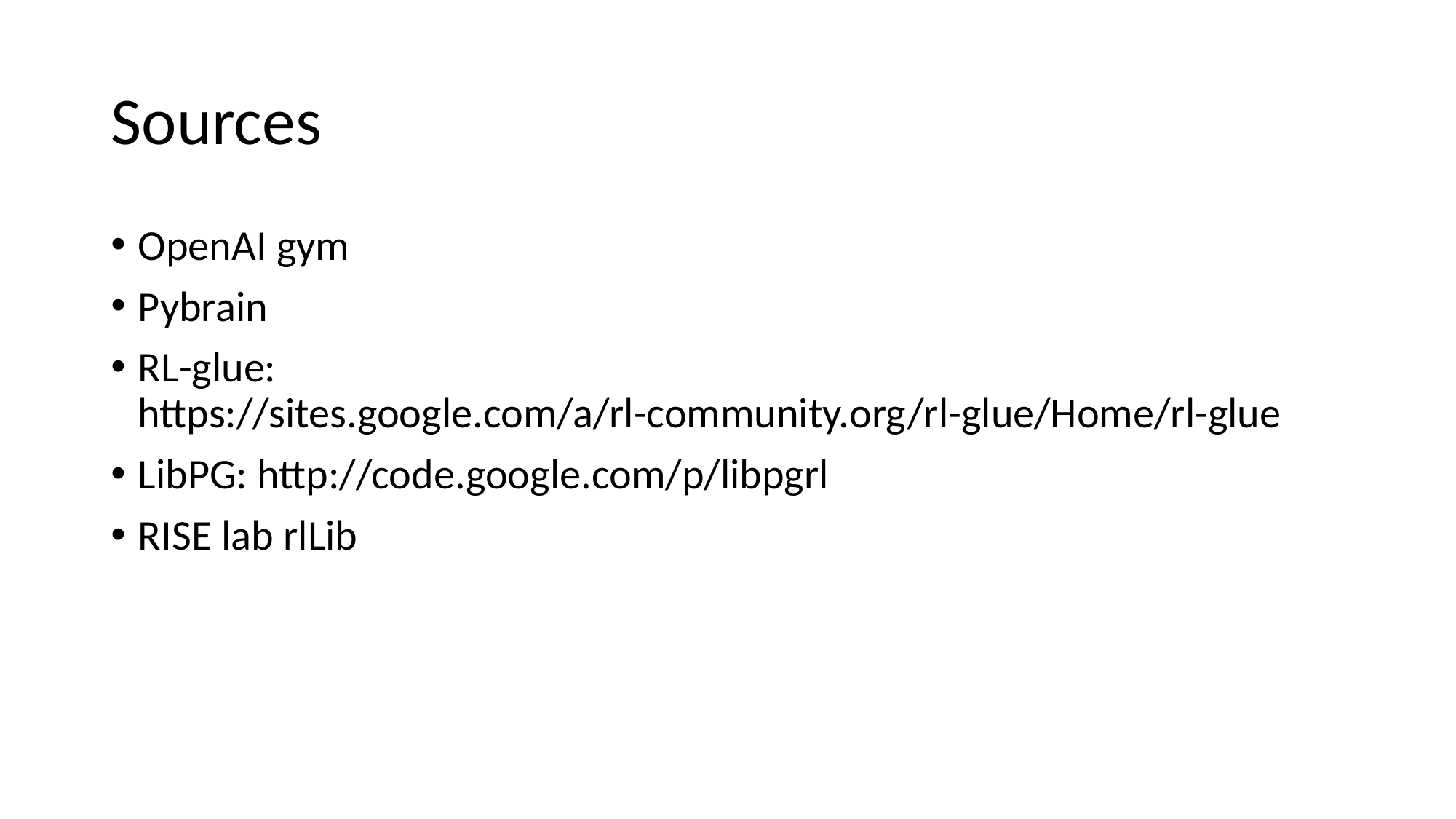

# Sources
OpenAI gym
Pybrain
RL-glue: https://sites.google.com/a/rl-community.org/rl-glue/Home/rl-glue
LibPG: http://code.google.com/p/libpgrl
RISE lab rlLib